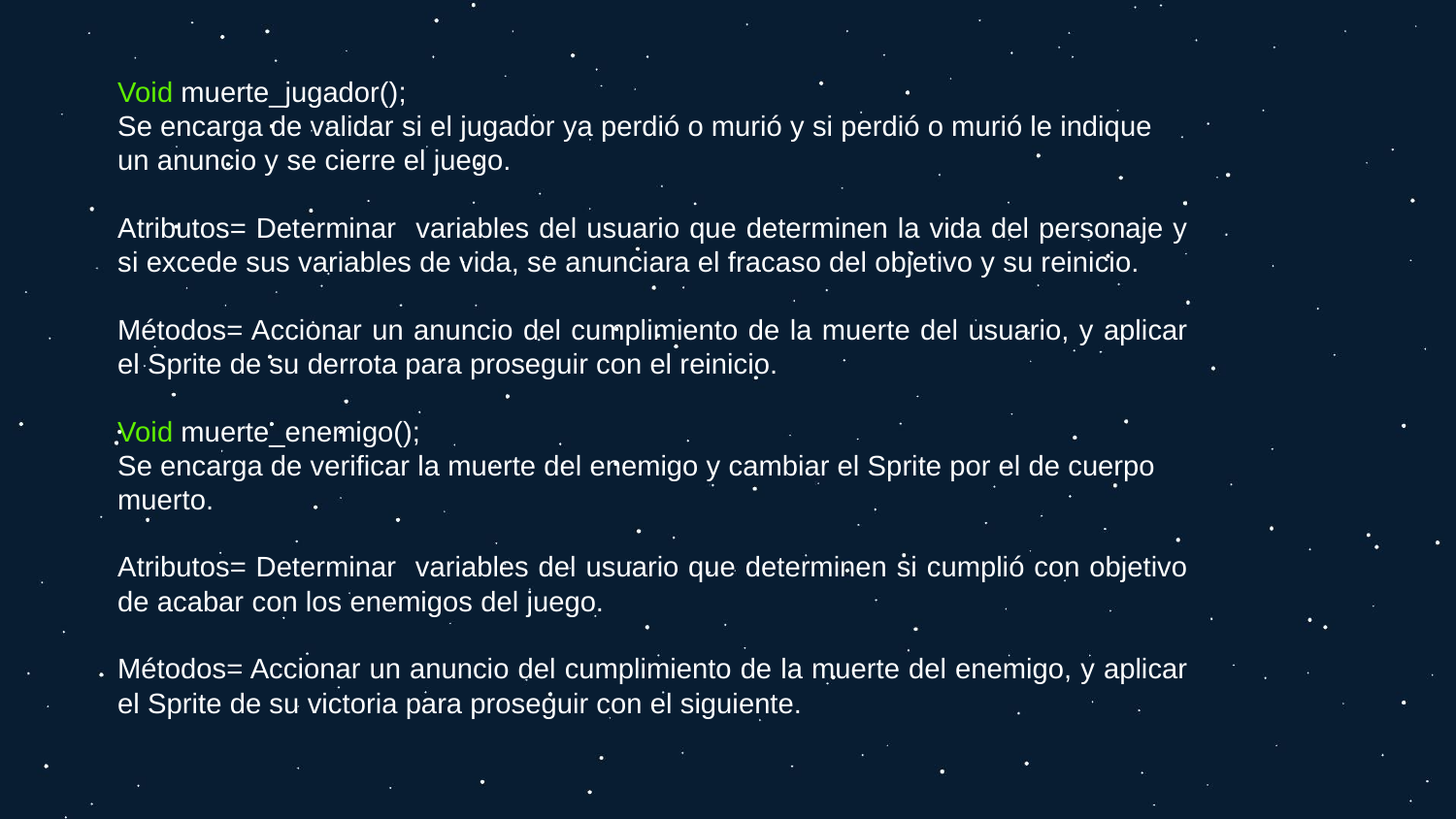

Void muerte_jugador();
Se encarga de validar si el jugador ya perdió o murió y si perdió o murió le indique  un anuncio y se cierre el juego.

Atributos= Determinar  variables del usuario que determinen la vida del personaje y si excede sus variables de vida, se anunciara el fracaso del objetivo y su reinicio.

Métodos= Accionar un anuncio del cumplimiento de la muerte del usuario, y aplicar el Sprite de su derrota para proseguir con el reinicio.

Void muerte_enemigo();
Se encarga de verificar la muerte del enemigo y cambiar el Sprite por el de cuerpo muerto.

Atributos= Determinar  variables del usuario que determinen si cumplió con objetivo de acabar con los enemigos del juego.

Métodos= Accionar un anuncio del cumplimiento de la muerte del enemigo, y aplicar el Sprite de su victoria para proseguir con el siguiente.